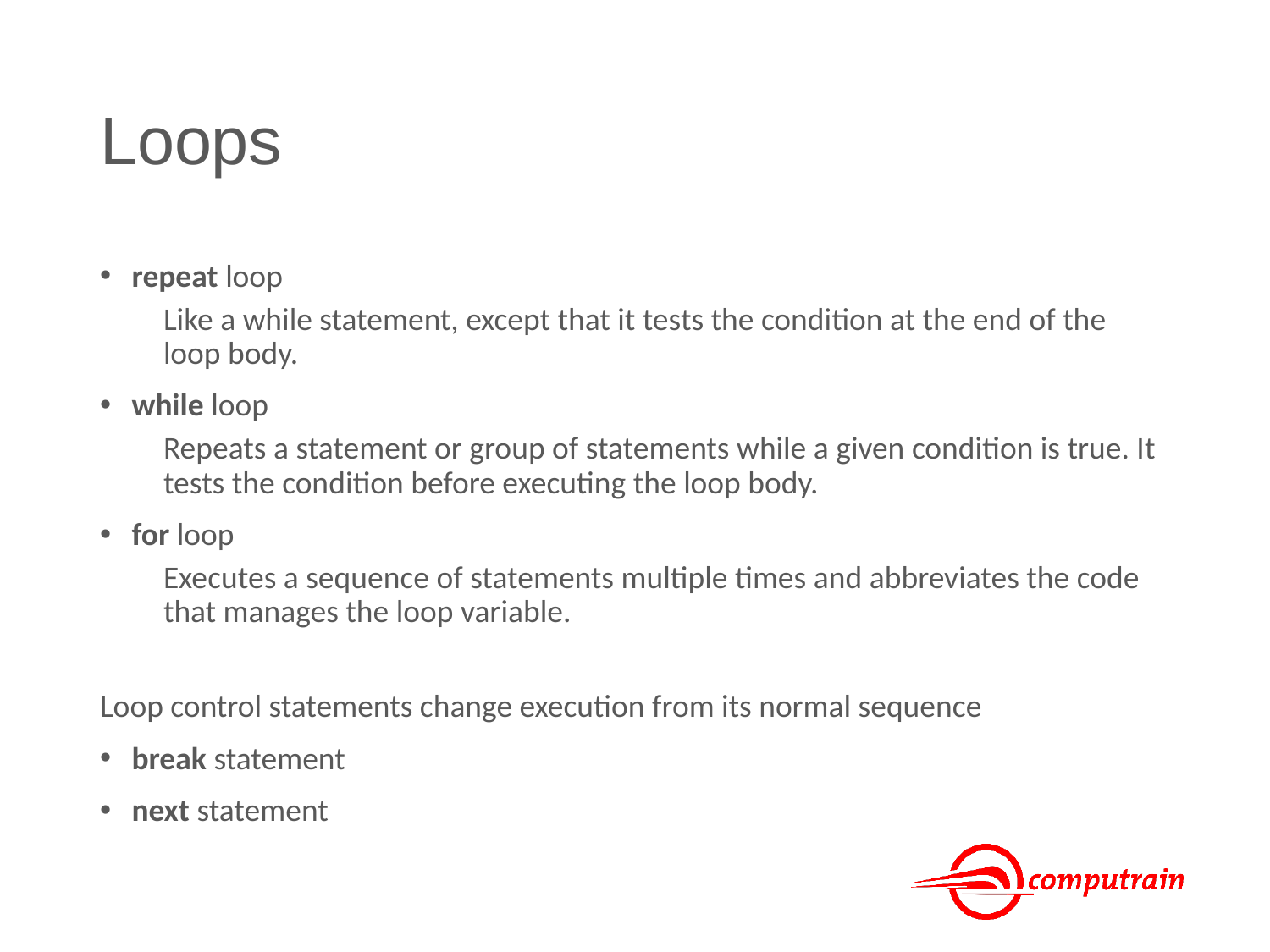

# Loops
repeat loop
Like a while statement, except that it tests the condition at the end of the loop body.
while loop
Repeats a statement or group of statements while a given condition is true. It tests the condition before executing the loop body.
for loop
Executes a sequence of statements multiple times and abbreviates the code that manages the loop variable.

Loop control statements change execution from its normal sequence
break statement
next statement